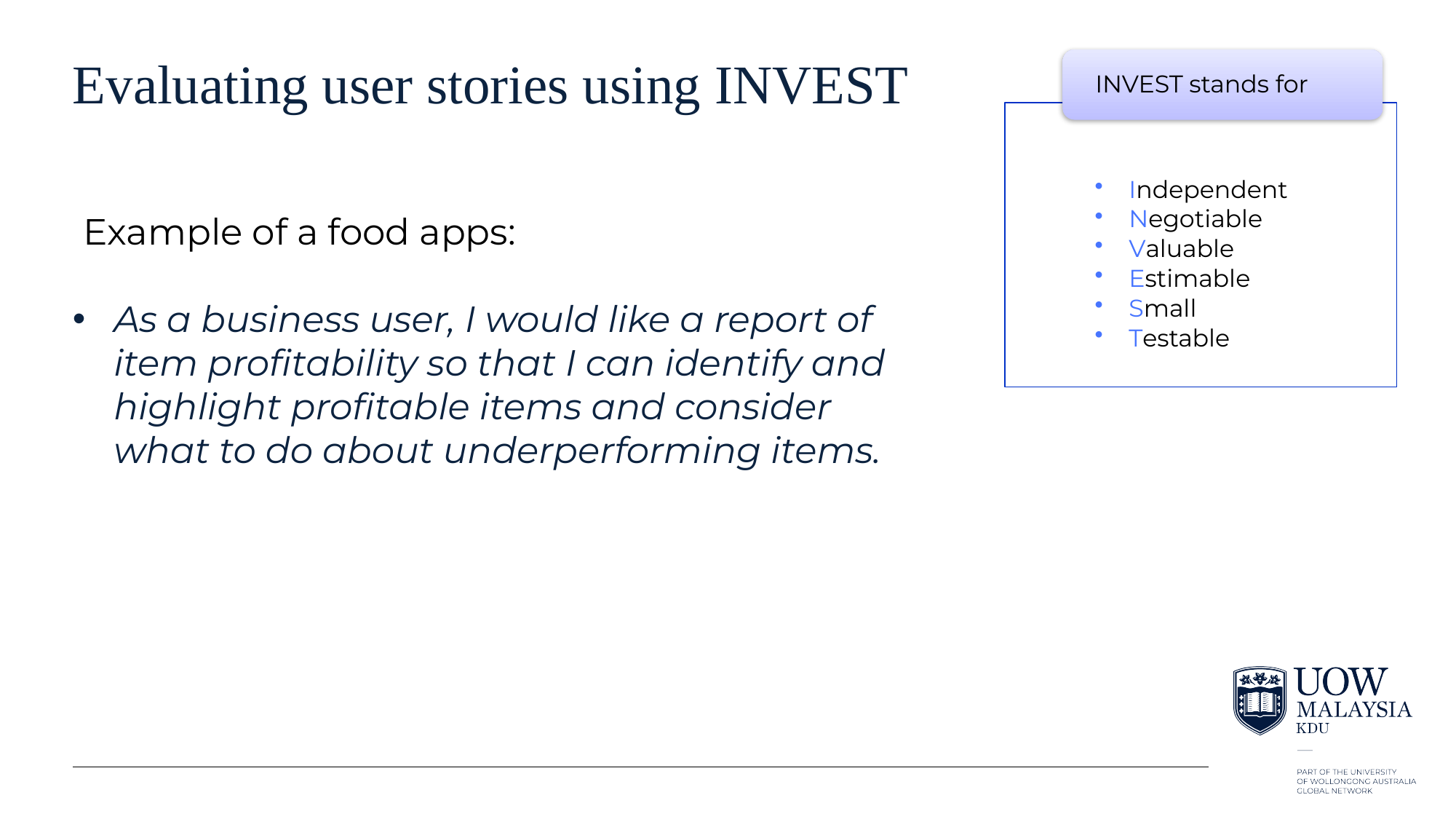

30
# Evaluating user stories using INVEST

INVEST stands for

Independent
Negotiable
Valuable
Estimable
Small
Testable
Example of a food apps:
As a business user, I would like a report of item profitability so that I can identify and highlight profitable items and consider what to do about underperforming items.